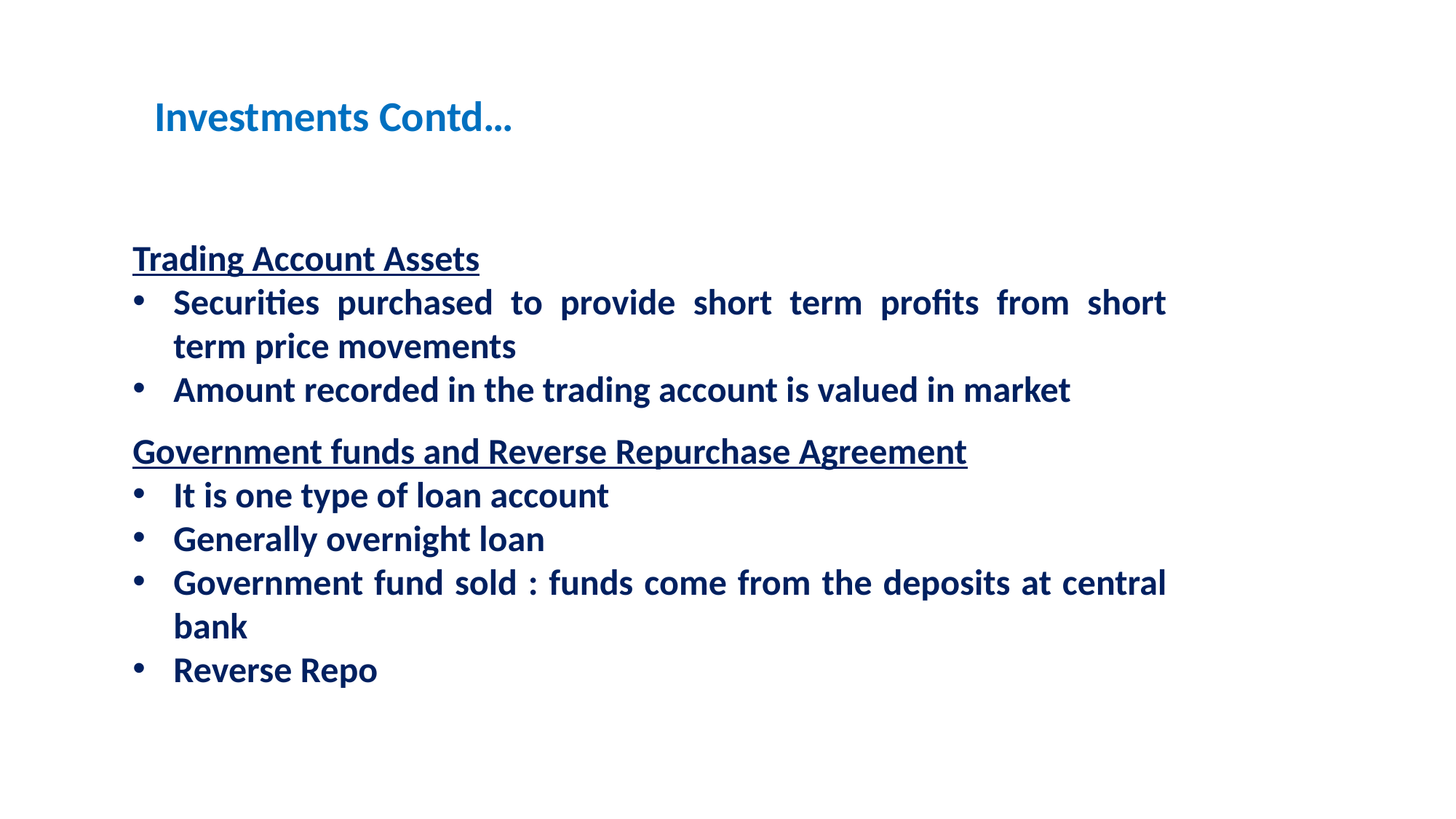

Investments Contd…

Trading Account Assets
Securities purchased to provide short term profits from short term price movements
Amount recorded in the trading account is valued in market
Government funds and Reverse Repurchase Agreement
It is one type of loan account
Generally overnight loan
Government fund sold : funds come from the deposits at central bank
Reverse Repo